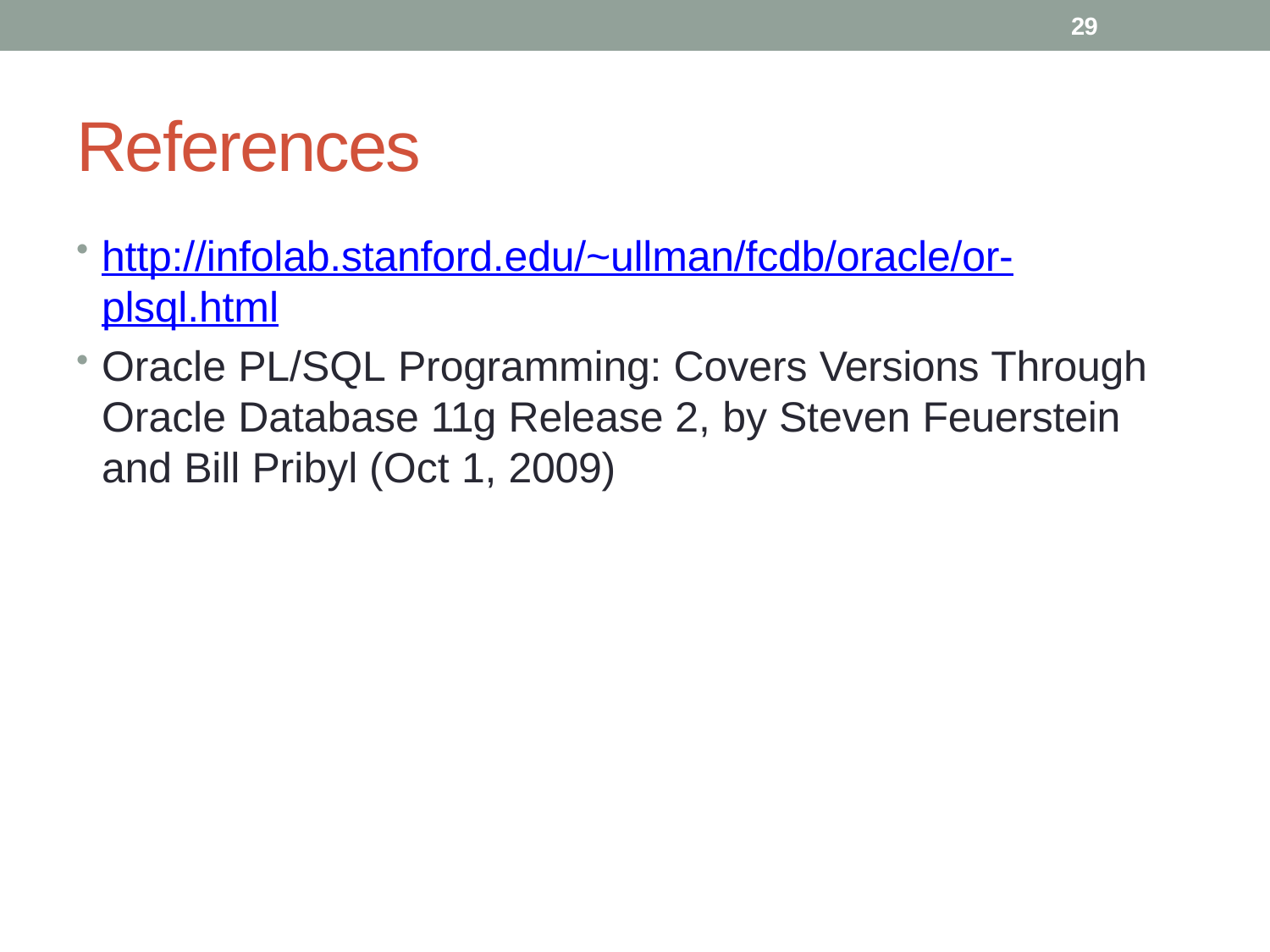

29
# References
http://infolab.stanford.edu/~ullman/fcdb/oracle/or- plsql.html
Oracle PL/SQL Programming: Covers Versions Through Oracle Database 11g Release 2, by Steven Feuerstein and Bill Pribyl (Oct 1, 2009)